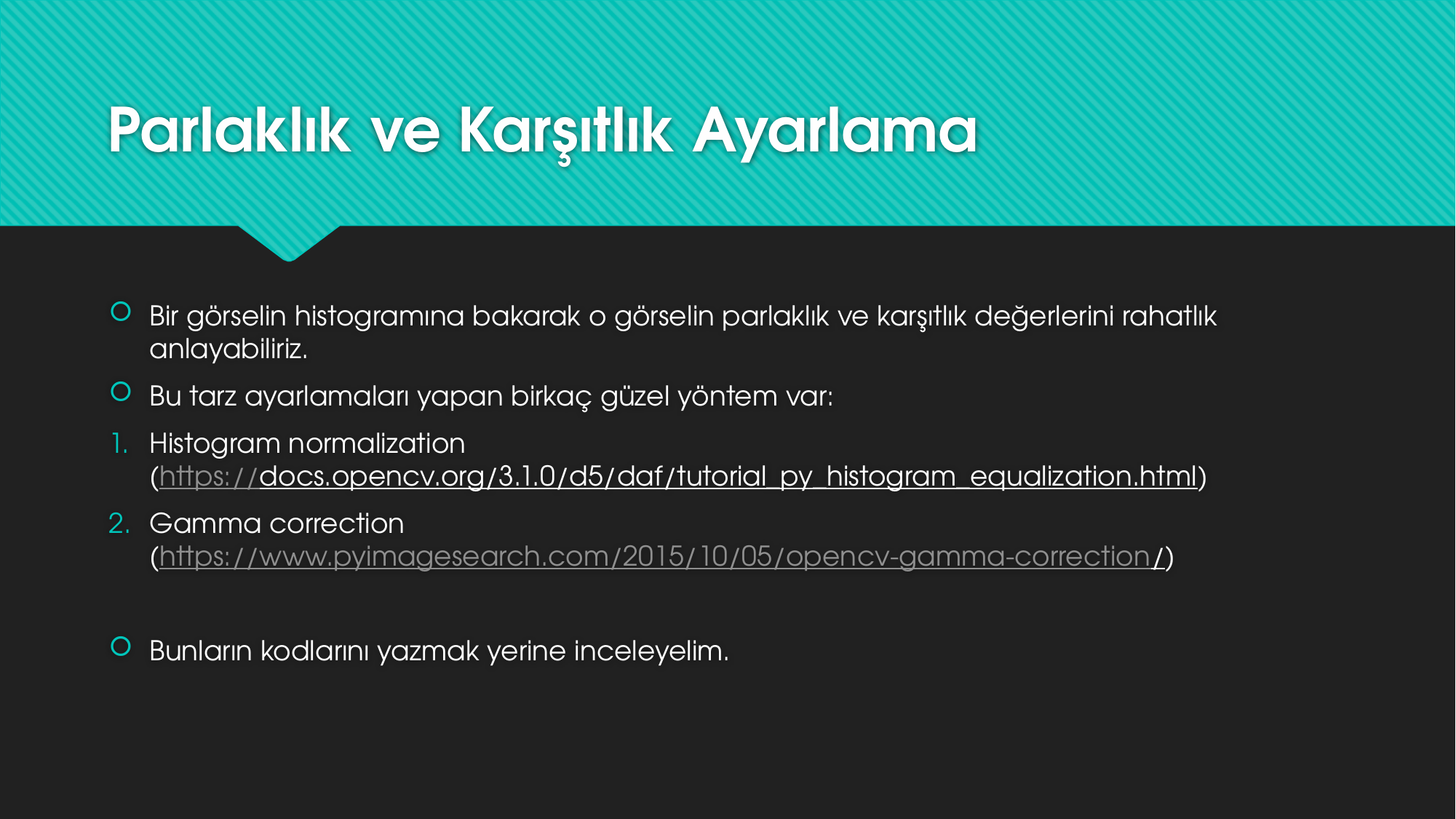

# Parlaklık ve Karşıtlık Ayarlama
Bir görselin histogramına bakarak o görselin parlaklık ve karşıtlık değerlerini rahatlık anlayabiliriz.
Bu tarz ayarlamaları yapan birkaç güzel yöntem var:
Histogram normalization
(https://docs.opencv.org/3.1.0/d5/daf/tutorial_py_histogram_equalization.html)
Gamma correction
(https://www.pyimagesearch.com/2015/10/05/opencv-gamma-correction/)

Bunların kodlarını yazmak yerine inceleyelim.